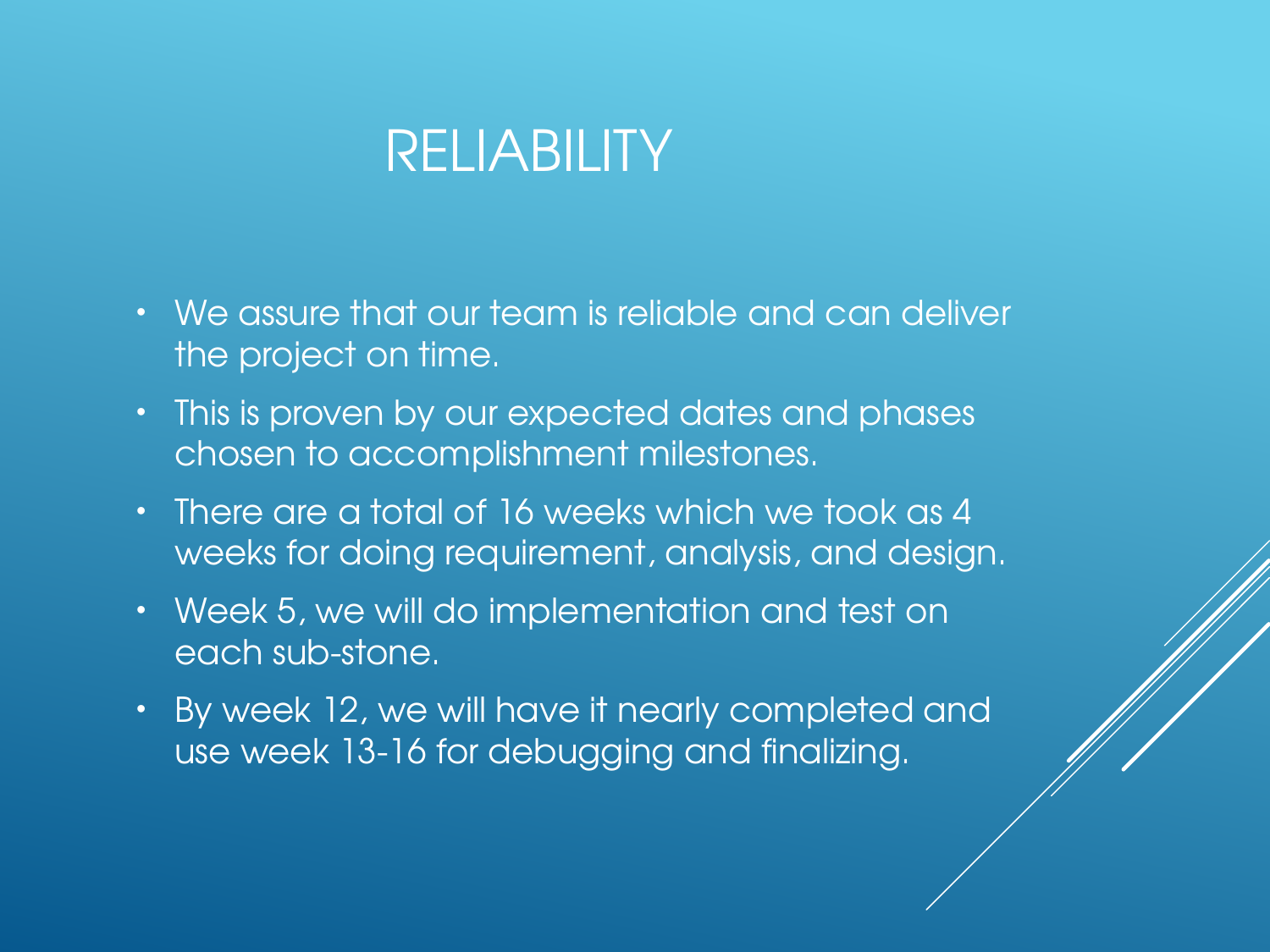

# reliability
We assure that our team is reliable and can deliver the project on time.
This is proven by our expected dates and phases chosen to accomplishment milestones.
There are a total of 16 weeks which we took as 4 weeks for doing requirement, analysis, and design.
Week 5, we will do implementation and test on each sub-stone.
By week 12, we will have it nearly completed and use week 13-16 for debugging and finalizing.